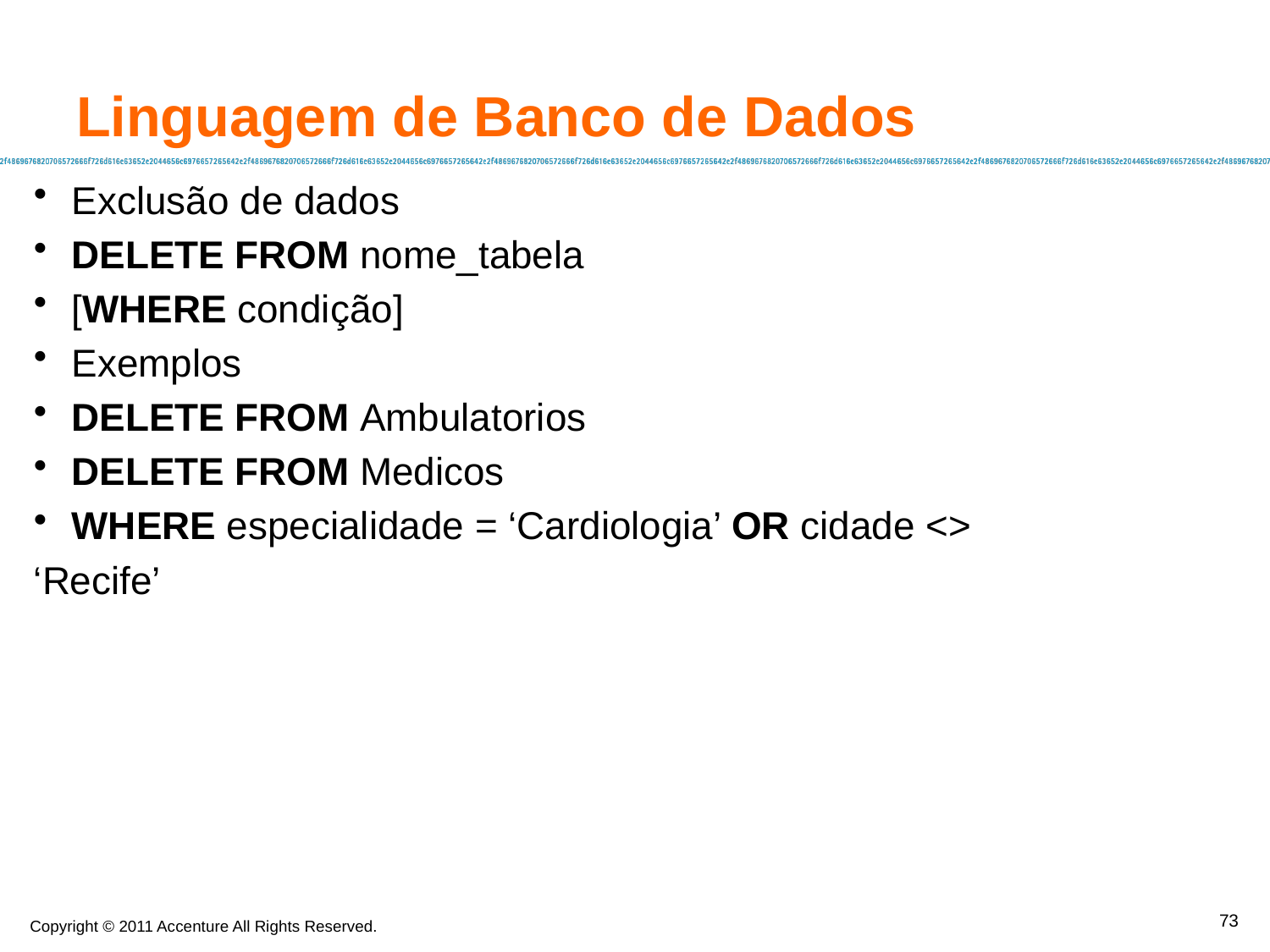

Linguagem de Banco de Dados
Exclusão de dados
DELETE FROM nome_tabela
[WHERE condição]
Exemplos
DELETE FROM Ambulatorios
DELETE FROM Medicos
WHERE especialidade = ‘Cardiologia’ OR cidade <>
‘Recife’

73